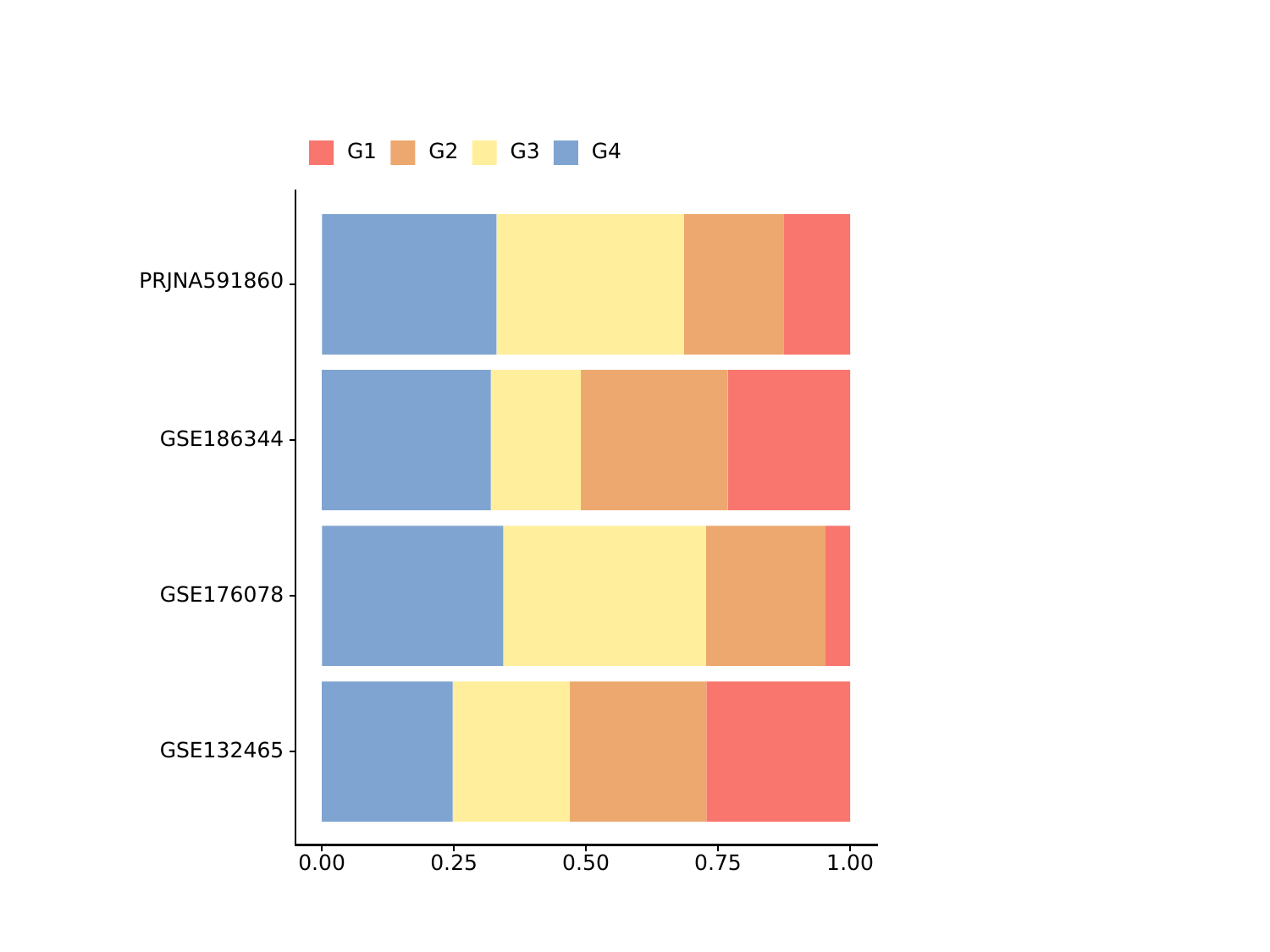

#

G1
G2
G3
G4

PRJNA591860

GSE186344

GSE176078

GSE132465

0.00
0.25
0.50
0.75
1.00